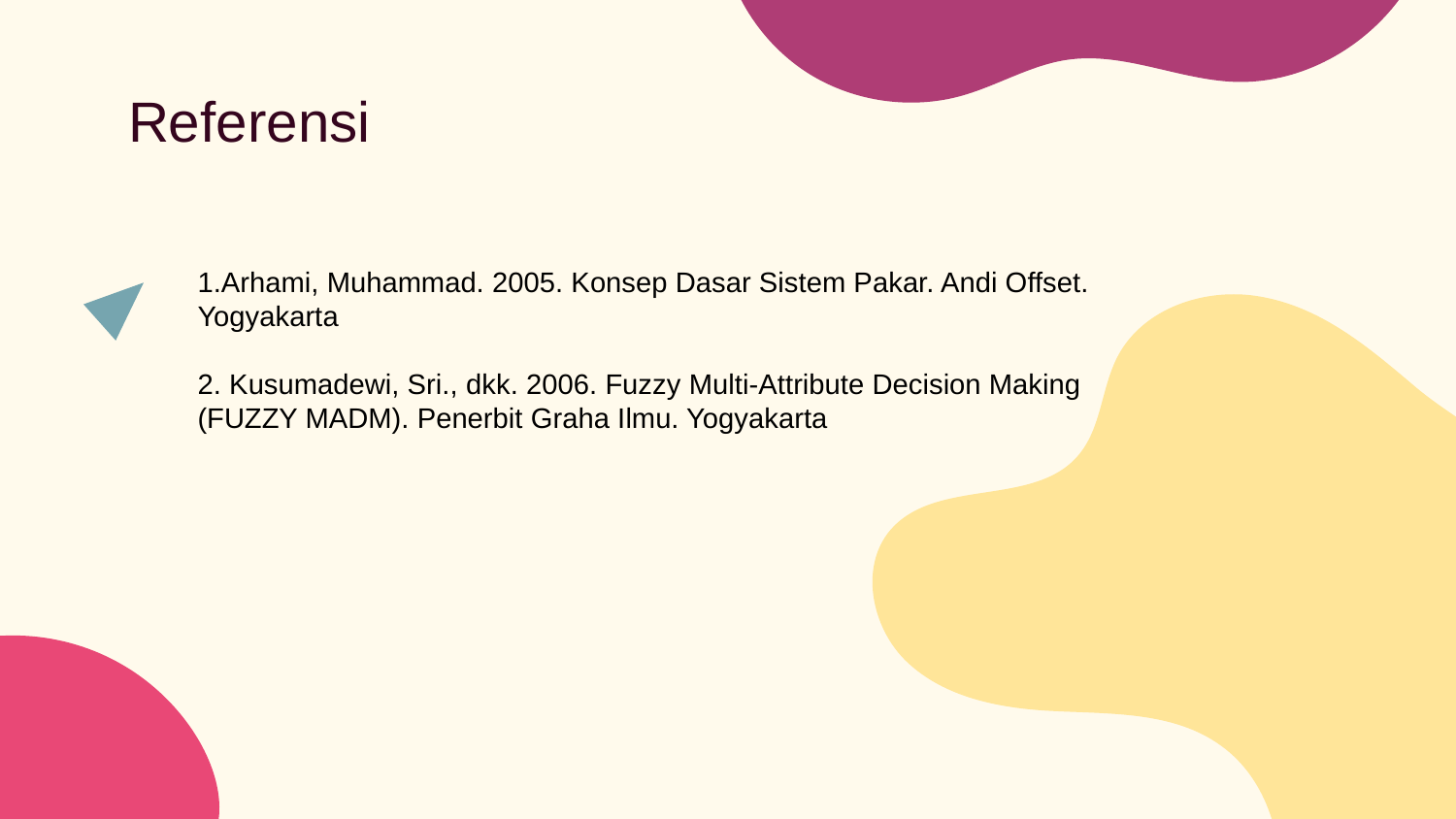

# Referensi
1.Arhami, Muhammad. 2005. Konsep Dasar Sistem Pakar. Andi Offset. Yogyakarta

2. Kusumadewi, Sri., dkk. 2006. Fuzzy Multi-Attribute Decision Making (FUZZY MADM). Penerbit Graha Ilmu. Yogyakarta